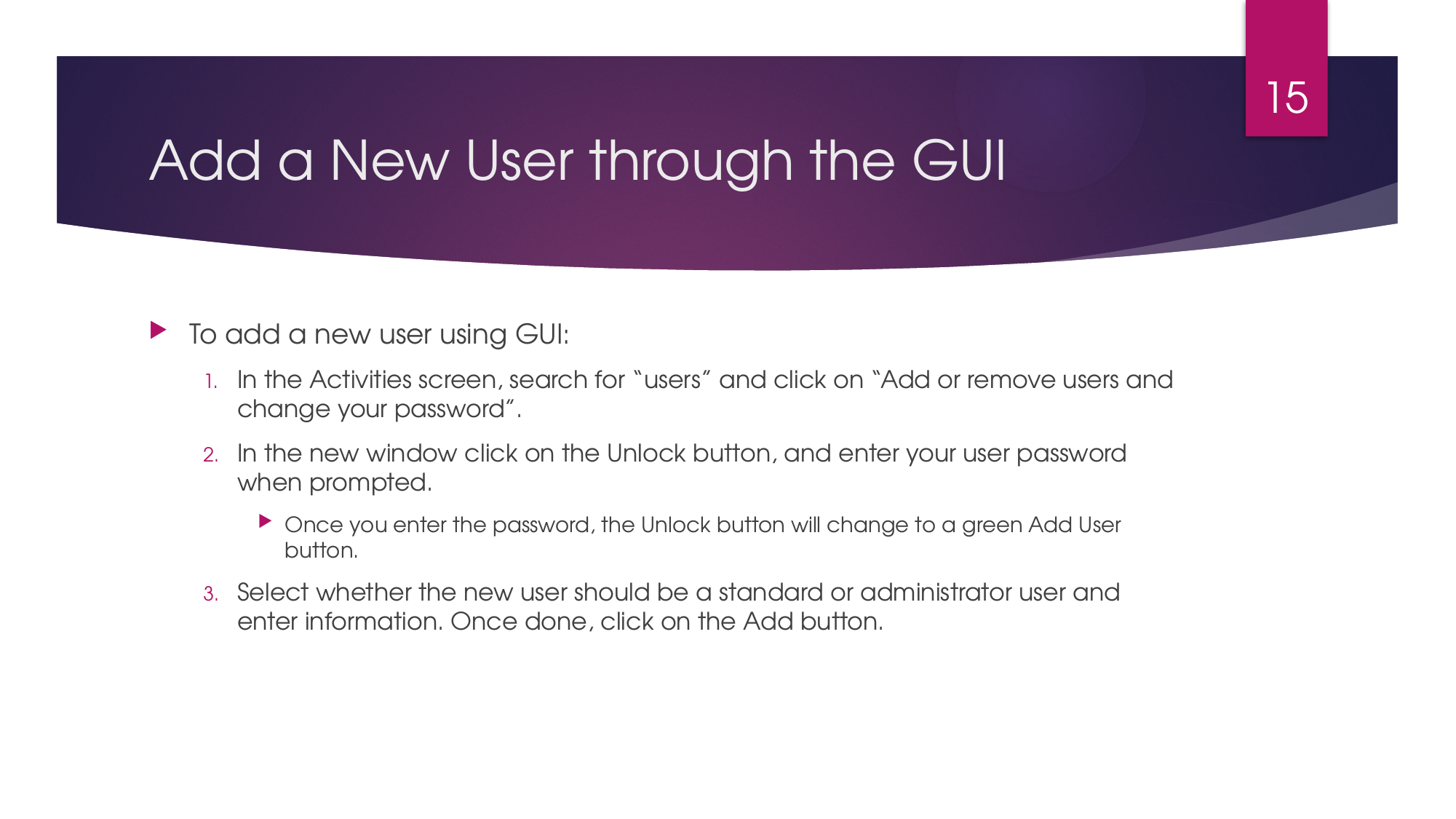

15
# Add a New User through the GUI
To add a new user using GUI:
In the Activities screen, search for “users” and click on “Add or remove users and change your password”.
In the new window click on the Unlock button, and enter your user password when prompted.
Once you enter the password, the Unlock button will change to a green Add User button.
Select whether the new user should be a standard or administrator user and enter information. Once done, click on the Add button.